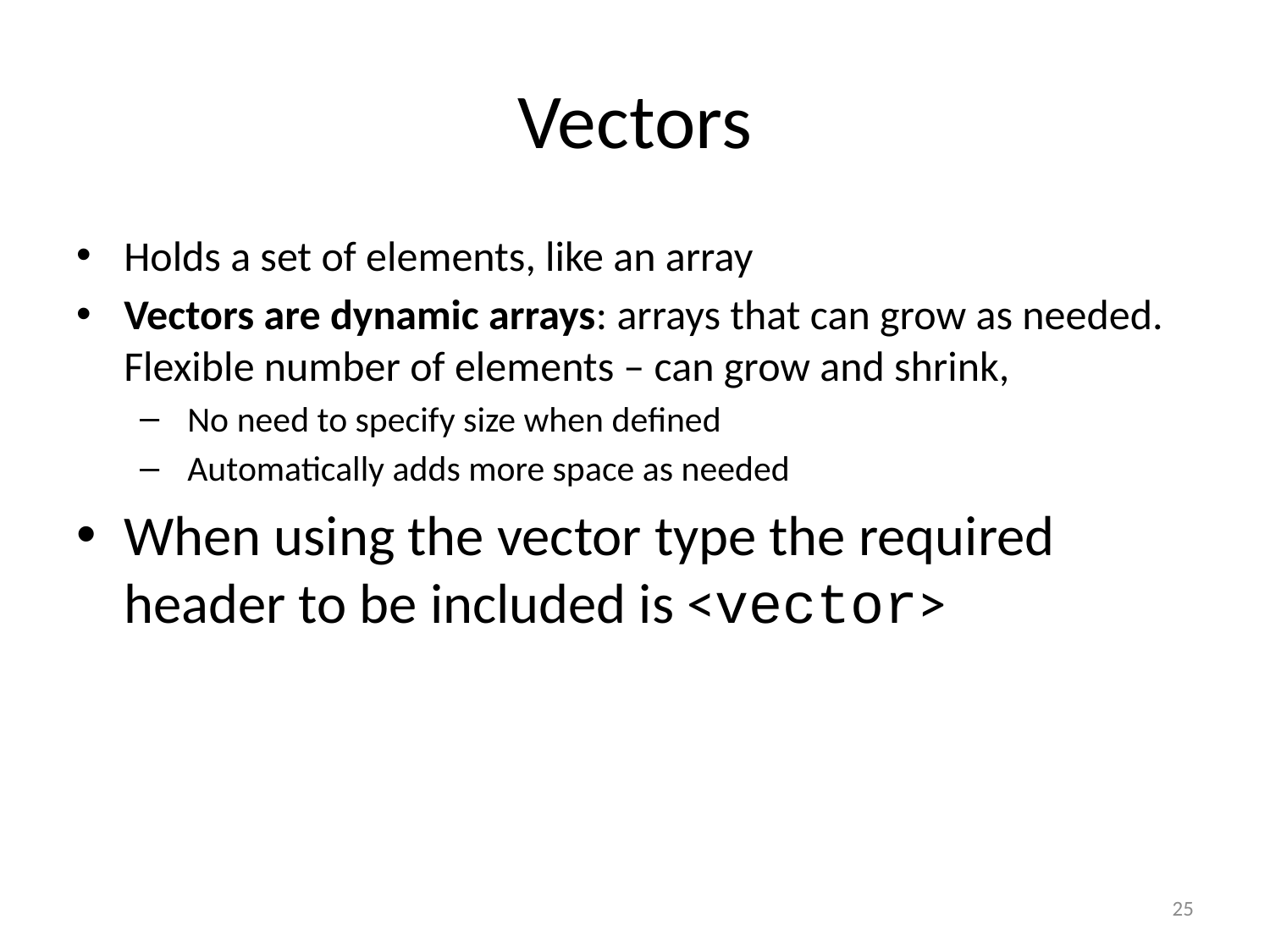

# Vectors
Holds a set of elements, like an array
Vectors are dynamic arrays: arrays that can grow as needed. Flexible number of elements – can grow and shrink,
No need to specify size when defined
Automatically adds more space as needed
When using the vector type the required header to be included is <vector>

25